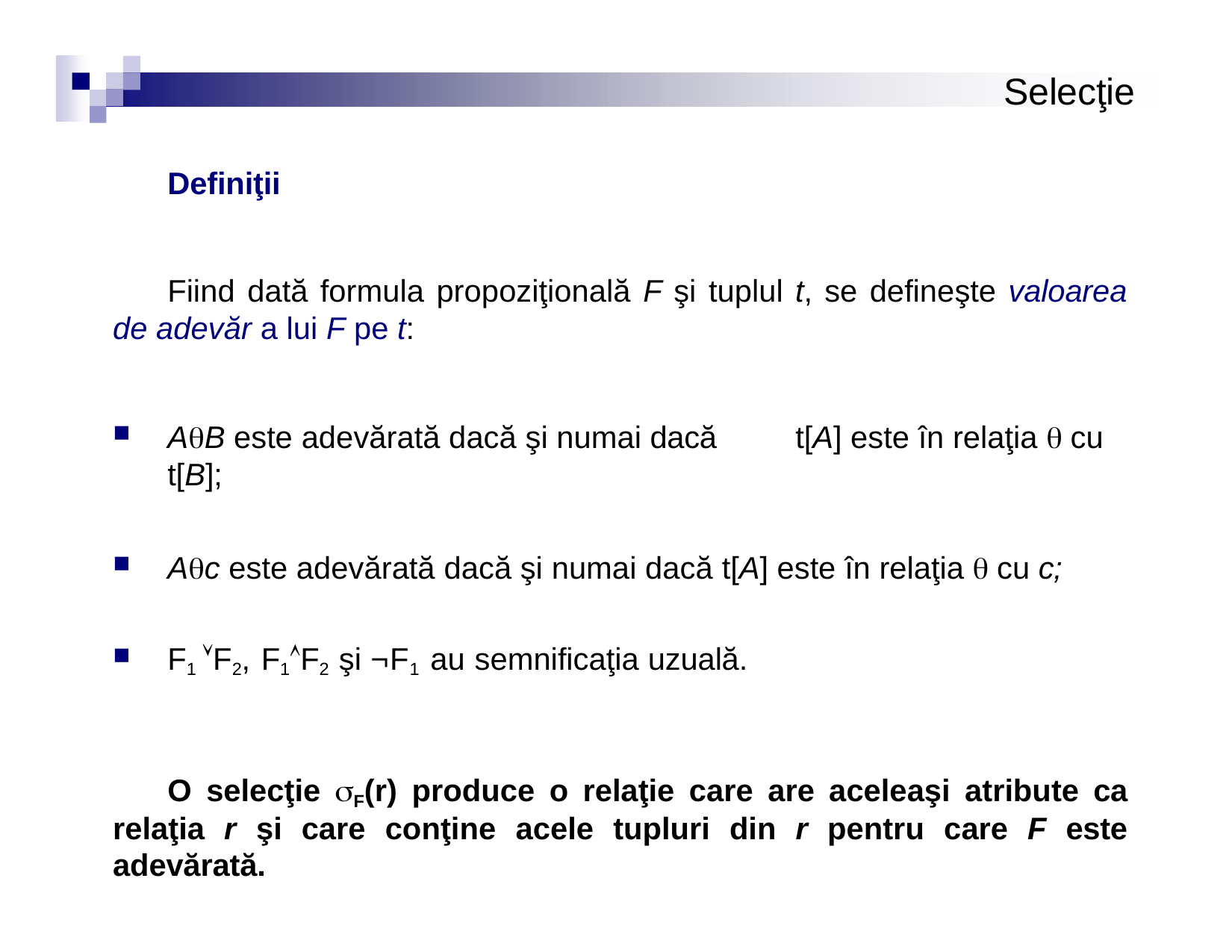

# Selecţie
Definiţii

Fiind dată formula propoziţională F şi tuplul t, se defineşte valoarea de adevăr a lui F pe t:

AθB este adevărată dacă şi numai dacă	t[A] este în relaţia θ cu t[B];

Aθc este adevărată dacă şi numai dacă t[A] este în relaţia θ cu c;

F1 ∨F2, F1∧F2 şi ¬F1 au semnificaţia uzuală.

O selecţie σF(r) produce o relaţie care are aceleaşi atribute ca relaţia  r  şi  care  conţine  acele  tupluri  din  r  pentru  care  F  este adevărată.